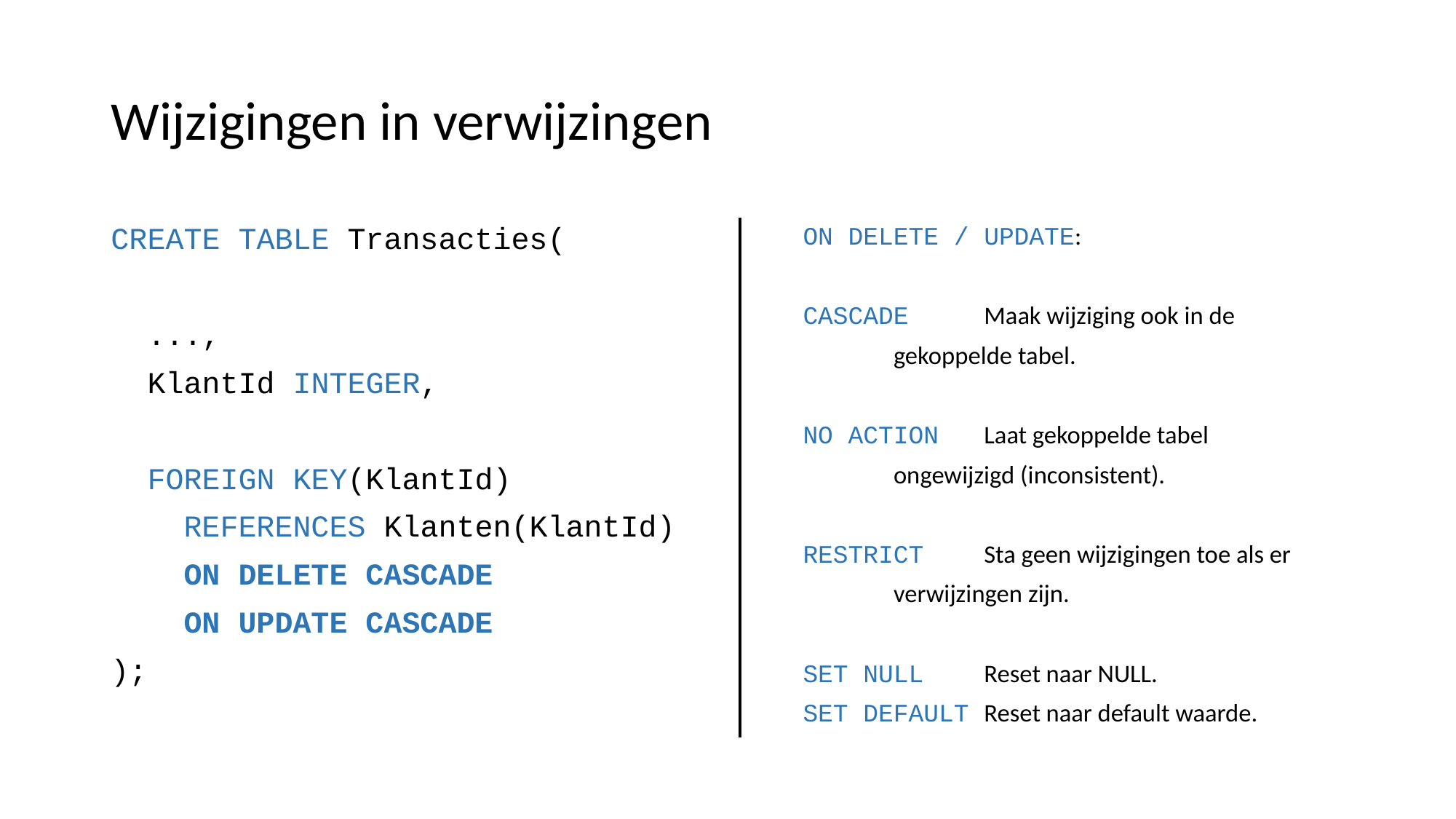

# Wijzigingen in verwijzingen
CREATE TABLE Transacties(

  ...,
  KlantId INTEGER,

  FOREIGN KEY(KlantId)
    REFERENCES Klanten(KlantId)
    ON DELETE CASCADE
    ON UPDATE CASCADE
);
ON DELETE / UPDATE:

CASCADE		Maak wijziging ook in de
		gekoppelde tabel.

NO ACTION	Laat gekoppelde tabel
		ongewijzigd (inconsistent).

RESTRICT	Sta geen wijzigingen toe als er
		verwijzingen zijn.

SET NULL	Reset naar NULL.
SET DEFAULT	Reset naar default waarde.